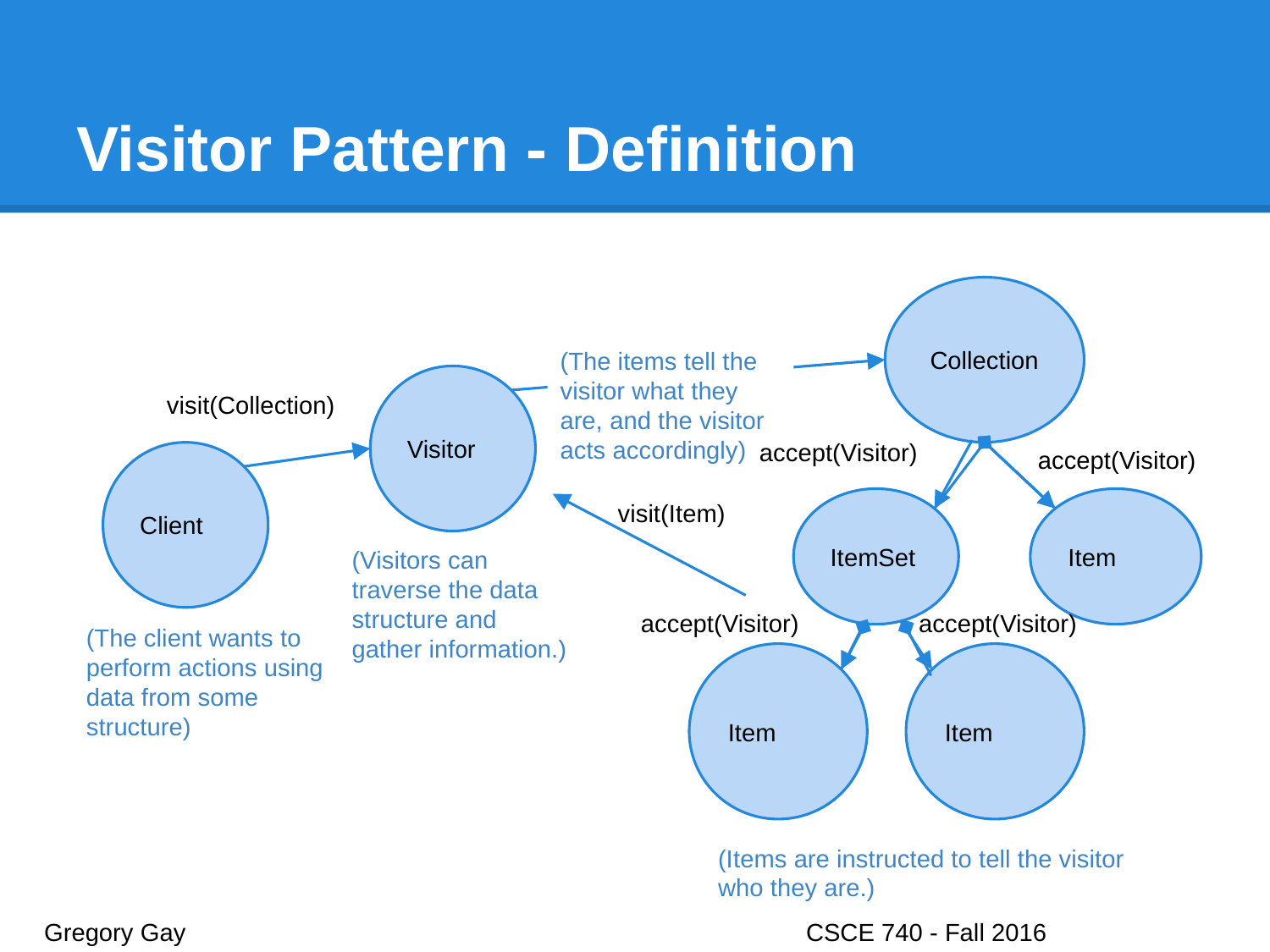

# Visitor Pattern - Definition
Collection
accept(Visitor)
(The items tell the visitor what they are, and the visitor acts accordingly)
Visitor
visit(Collection)
accept(Visitor)
accept(Visitor)
Client
visit(Item)
ItemSet
Item
(Visitors can traverse the data structure and gather information.)
accept(Visitor)
accept(Visitor)
(The client wants to perform actions using data from some structure)
Item
Item
(Items are instructed to tell the visitor
who they are.)
Gregory Gay					CSCE 740 - Fall 2016								21